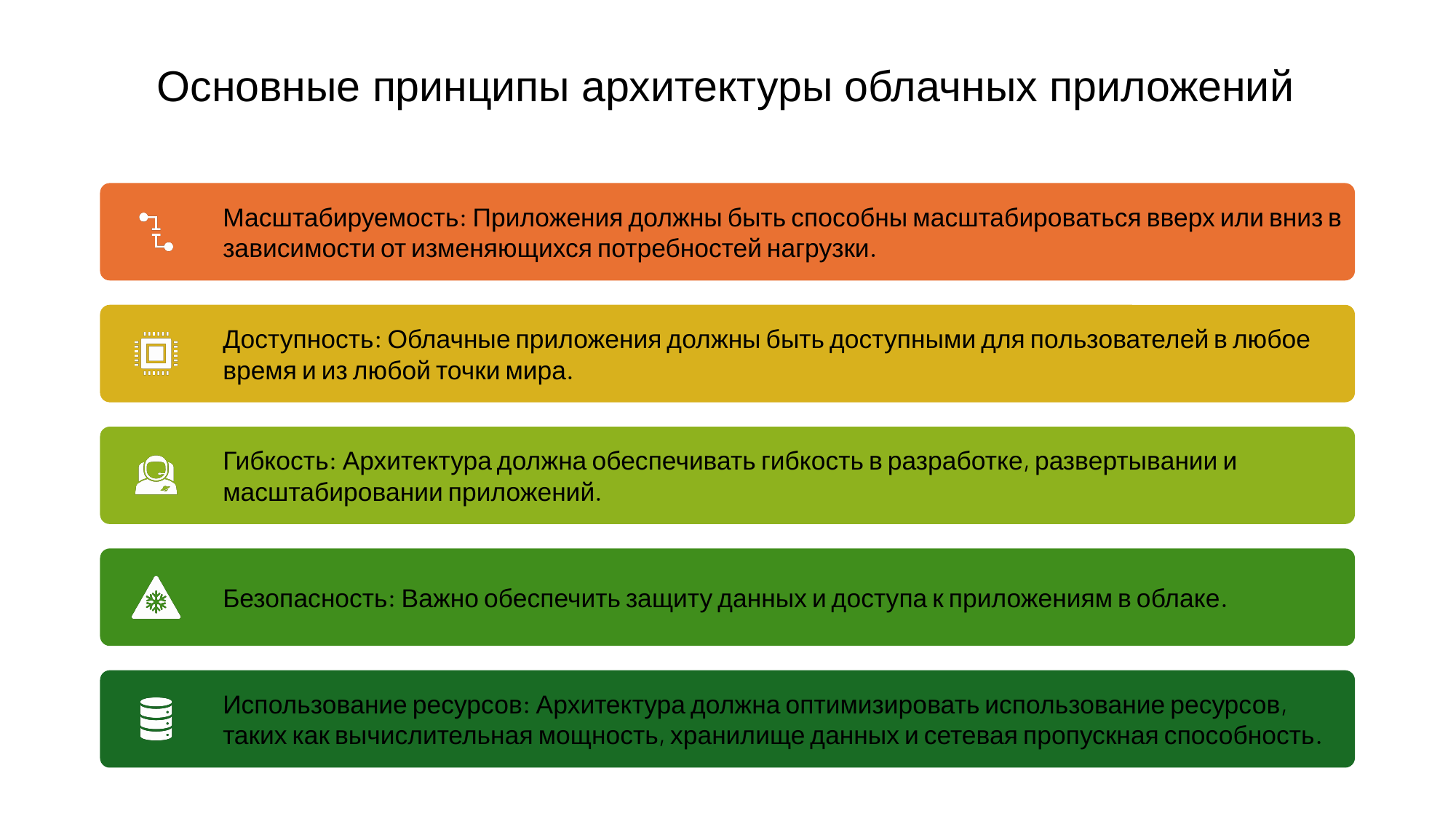

# Основные принципы архитектуры облачных приложений
Масштабируемость: Приложения должны быть способны масштабироваться вверх или вниз в зависимости от изменяющихся потребностей нагрузки.
Доступность: Облачные приложения должны быть доступными для пользователей в любое время и из любой точки мира.
Гибкость: Архитектура должна обеспечивать гибкость в разработке, развертывании и масштабировании приложений.
Безопасность: Важно обеспечить защиту данных и доступа к приложениям в облаке.
Использование ресурсов: Архитектура должна оптимизировать использование ресурсов, таких как вычислительная мощность, хранилище данных и сетевая пропускная способность.